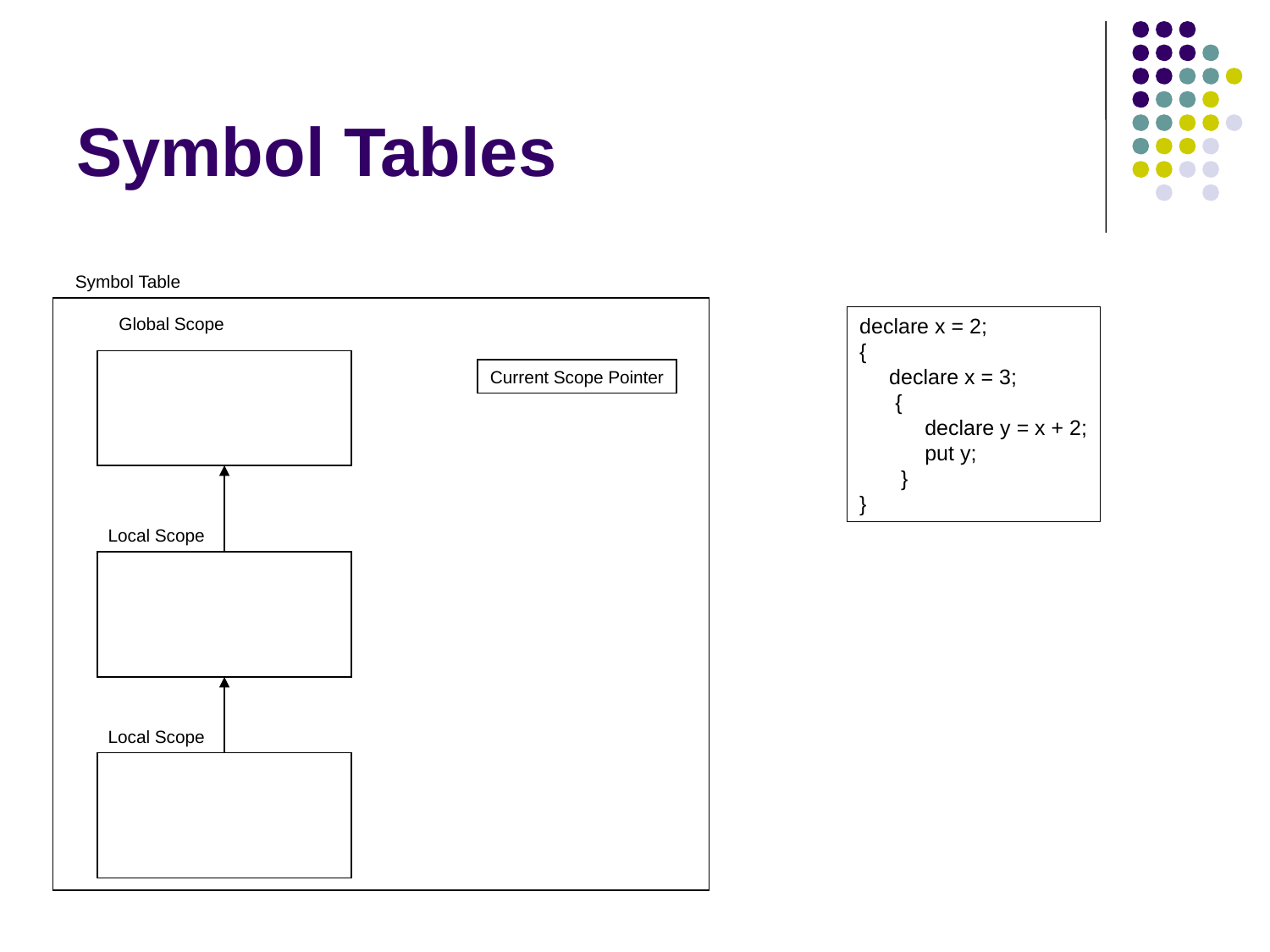

# Symbol Tables
Symbol Table

Global Scope
declare x = 2;
{
     declare x = 3;
      {
           declare y = x + 2;
           put y;
       }
}

Current Scope Pointer
Local Scope

Local Scope